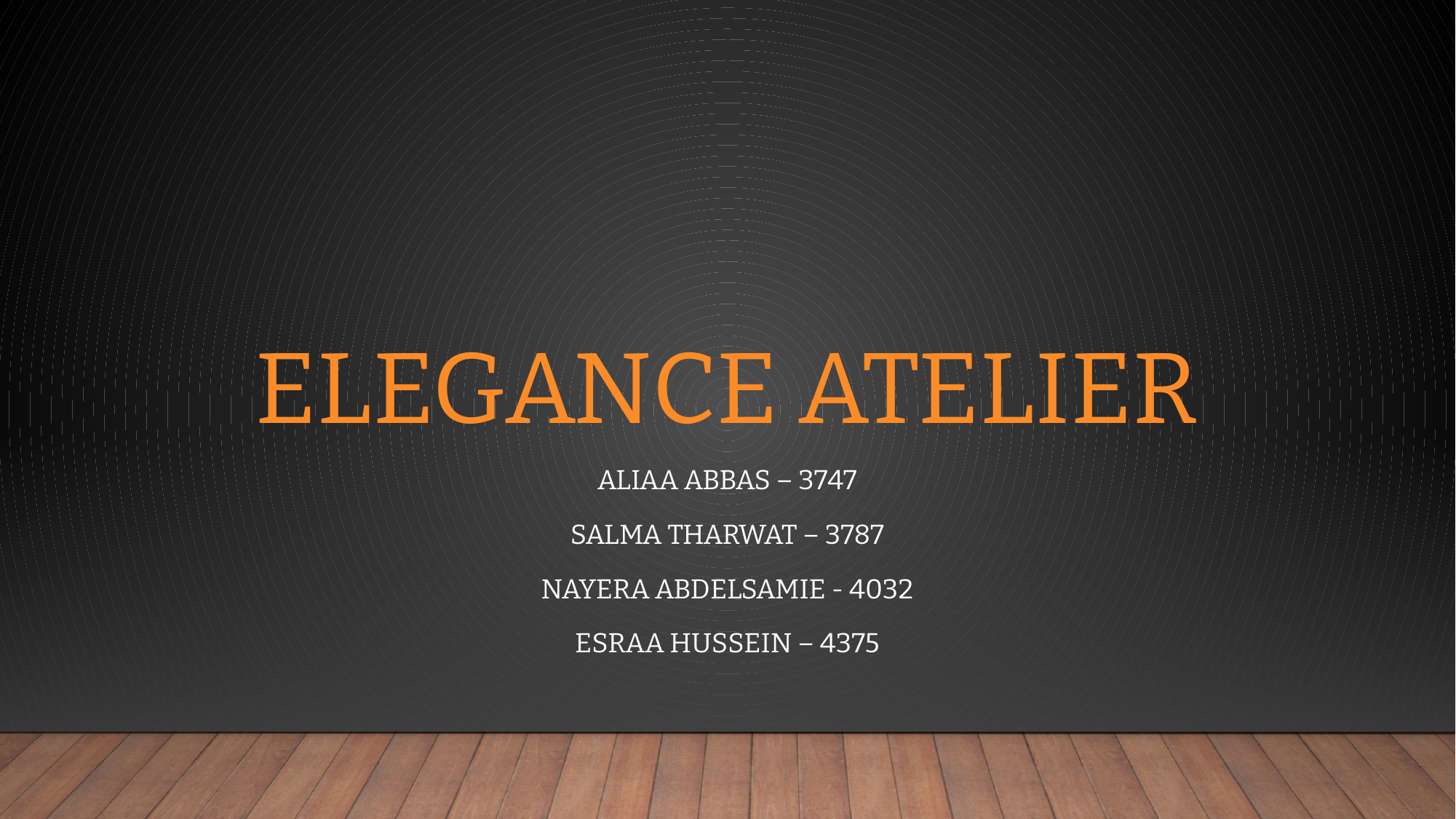

# Elegance Atelier
Aliaa Abbas – 3747
Salma Tharwat – 3787
Nayera AbdelSamie - 4032
Esraa Hussein – 4375